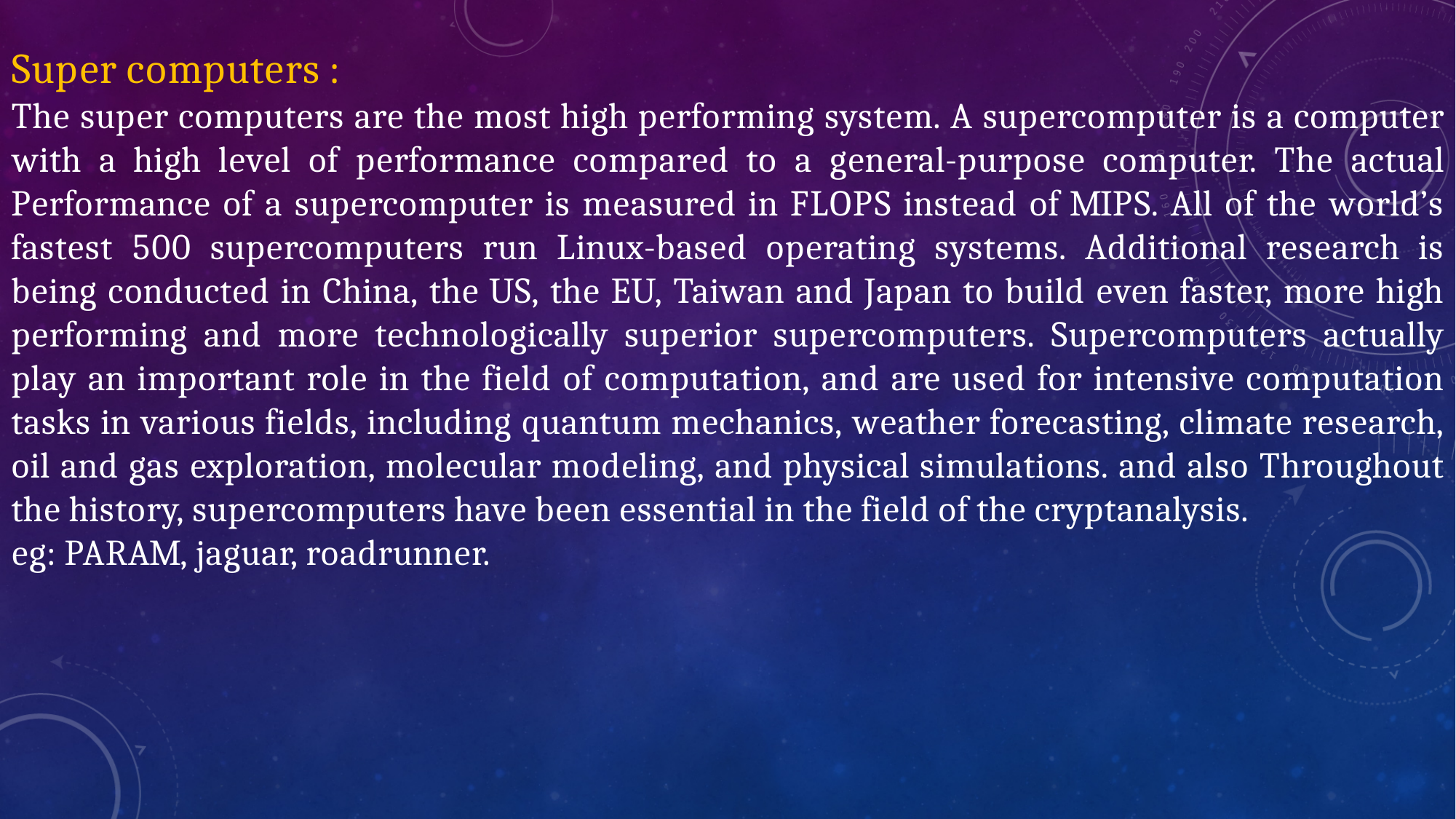

Super computers :
The super computers are the most high performing system. A supercomputer is a computer with a high level of performance compared to a general-purpose computer. The actual Performance of a supercomputer is measured in FLOPS instead of MIPS. All of the world’s fastest 500 supercomputers run Linux-based operating systems. Additional research is being conducted in China, the US, the EU, Taiwan and Japan to build even faster, more high performing and more technologically superior supercomputers. Supercomputers actually play an important role in the field of computation, and are used for intensive computation tasks in various fields, including quantum mechanics, weather forecasting, climate research, oil and gas exploration, molecular modeling, and physical simulations. and also Throughout the history, supercomputers have been essential in the field of the cryptanalysis.
eg: PARAM, jaguar, roadrunner.